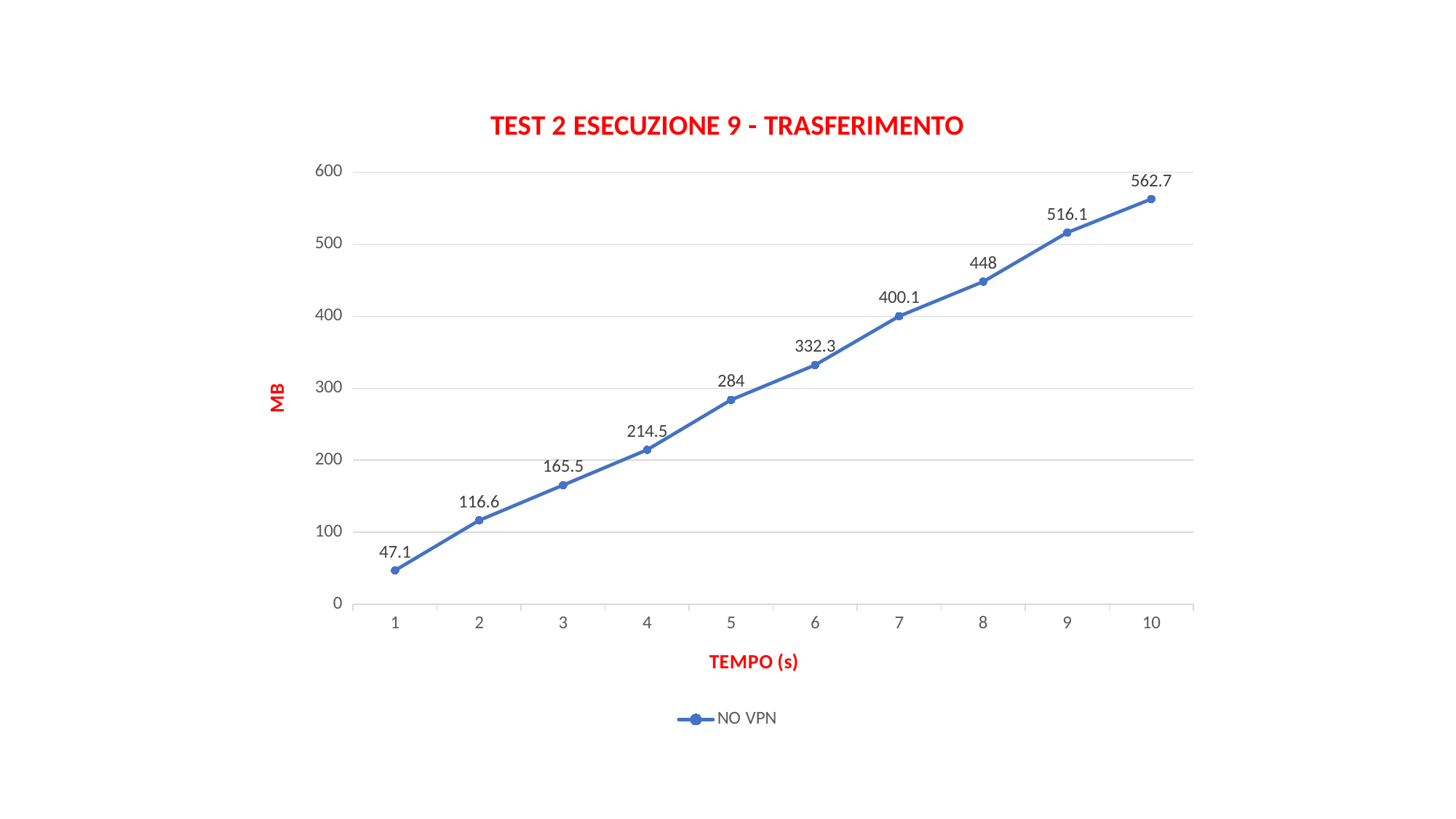

### Chart: TEST 2 ESECUZIONE 9 - TRASFERIMENTO

| Category | NO VPN |
|---|---|
| 1 | 47.1 |
| 2 | 116.6 |
| 3 | 165.5 |
| 4 | 214.5 |
| 5 | 284.0 |
| 6 | 332.3 |
| 7 | 400.1 |
| 8 | 448.0 |
| 9 | 516.1 |
| 10 | 562.7 |